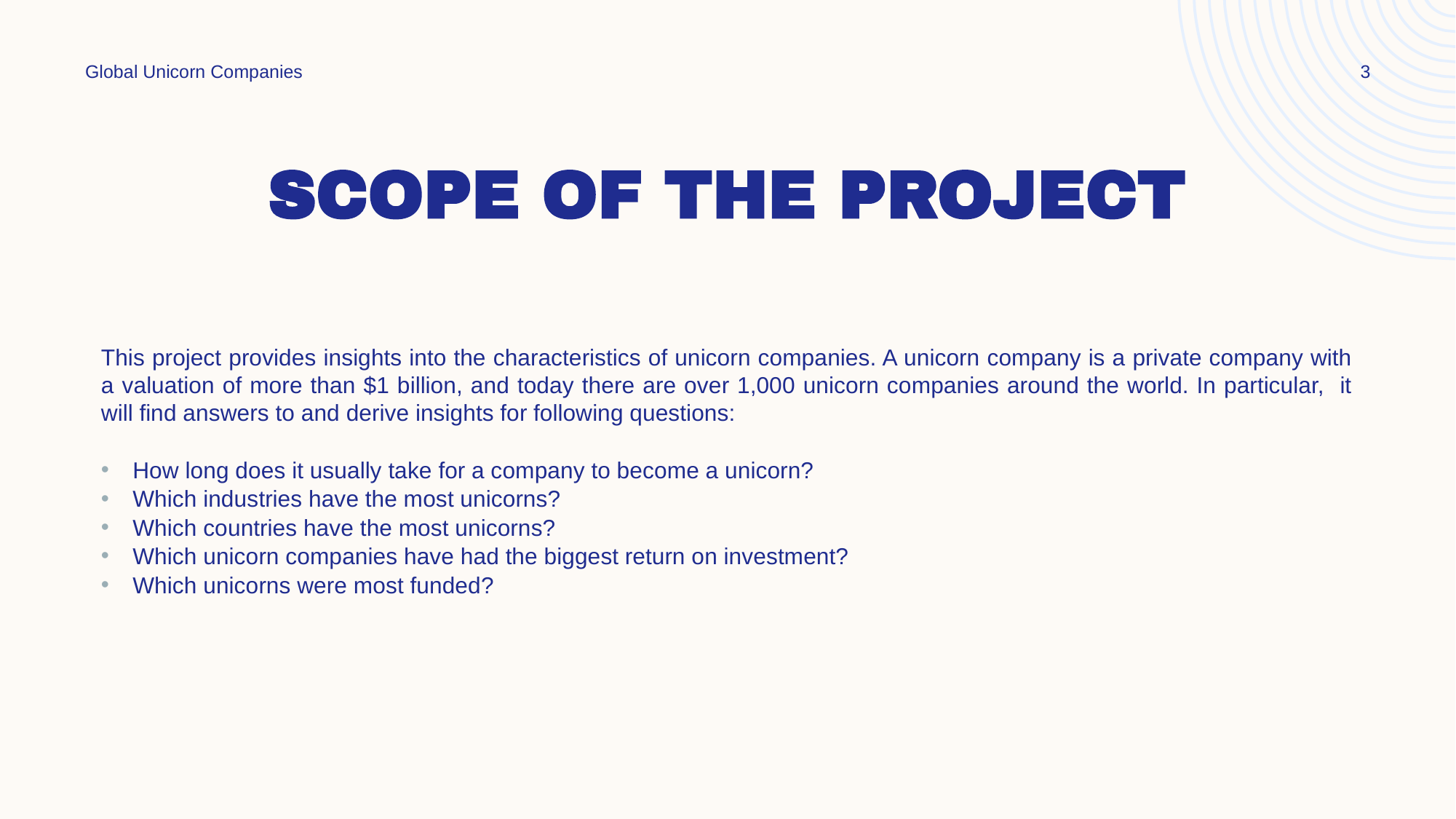

Global Unicorn Companies
3
# Scope of the PROJECT
This project provides insights into the characteristics of unicorn companies. A unicorn company is a private company with a valuation of more than $1 billion, and today there are over 1,000 unicorn companies around the world. In particular,  it will find answers to and derive insights for following questions:

How long does it usually take for a company to become a unicorn?
Which industries have the most unicorns?
Which countries have the most unicorns?
Which unicorn companies have had the biggest return on investment?
Which unicorns were most funded?